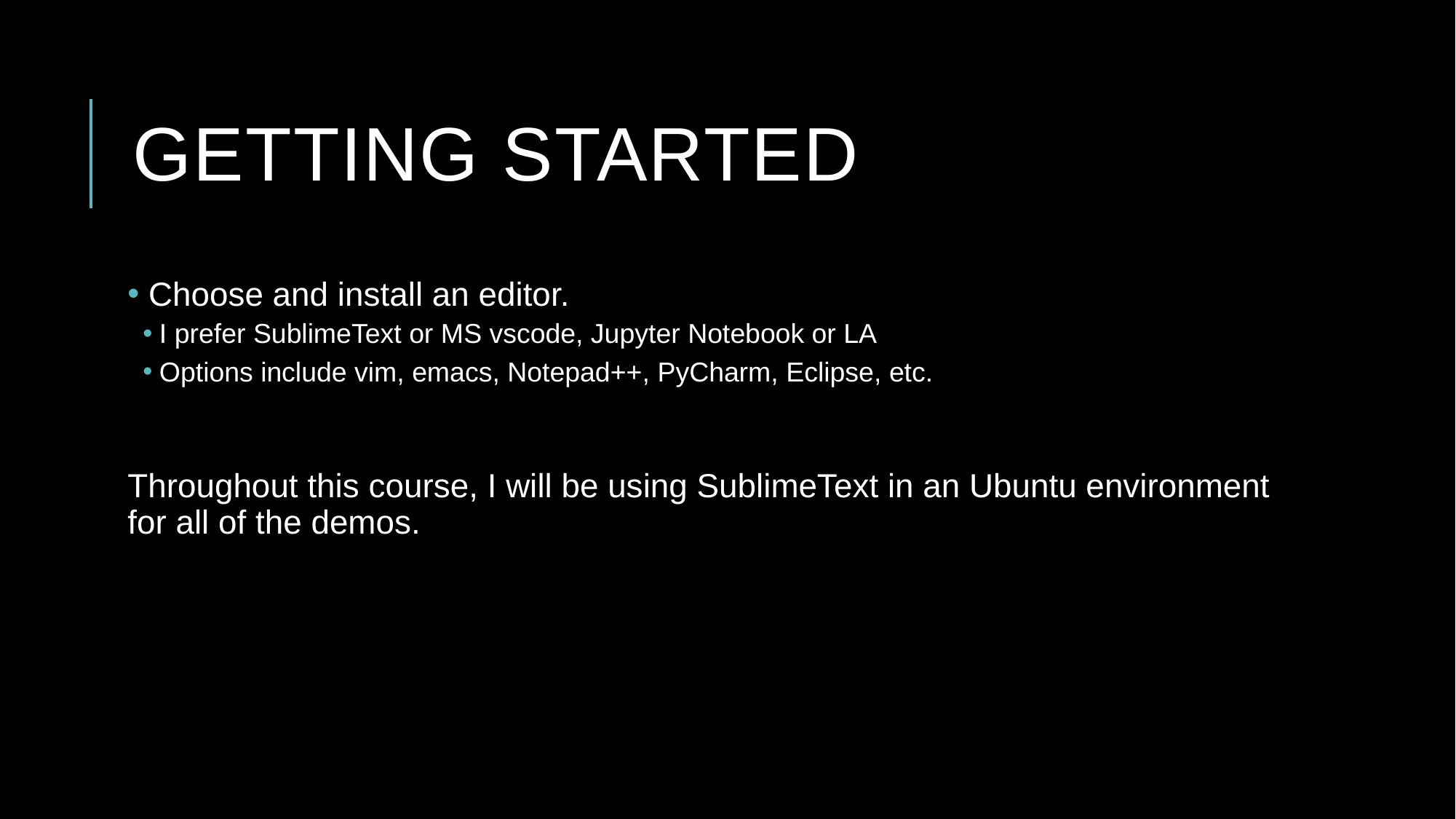

# Getting Started
 Choose and install an editor.
I prefer SublimeText or MS vscode, Jupyter Notebook or LA
Options include vim, emacs, Notepad++, PyCharm, Eclipse, etc.

Throughout this course, I will be using SublimeText in an Ubuntu environment for all of the demos.